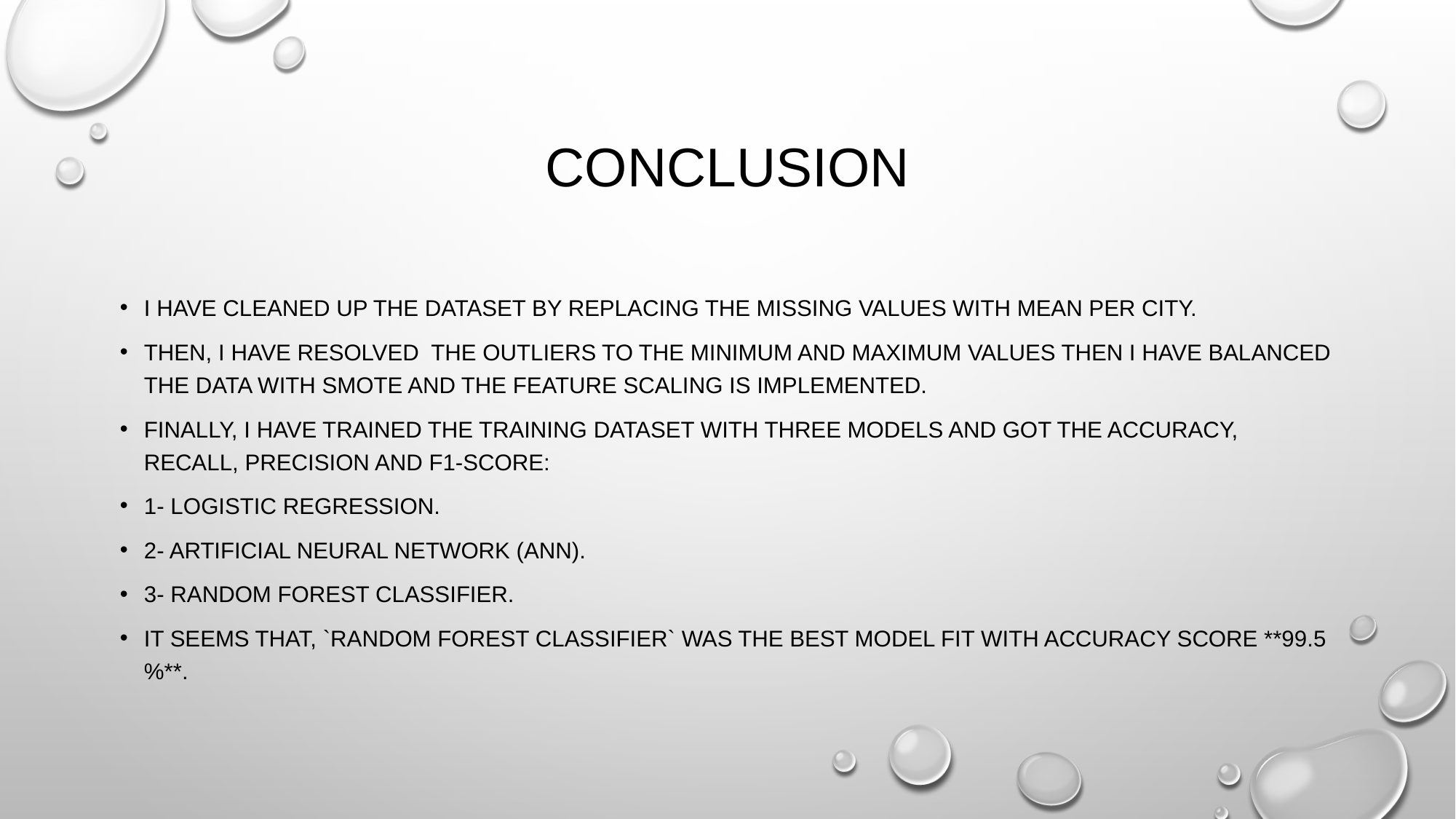

# Conclusion
I have cleaned up the dataset by replacing the missing values with mean per city.
Then, I have resolved  the outliers to the minimum and maximum values then I have balanced the data with SMOTE and the Feature Scaling is implemented.
Finally, I have Trained the training dataset with three models and got the accuracy, recall, precision and F1-score:
1- Logistic Regression.
2- Artificial Neural Network (ANN).
3- Random Forest Classifier.
It seems that, `Random Forest Classifier` was the best model fit with accuracy score **99.5 %**.